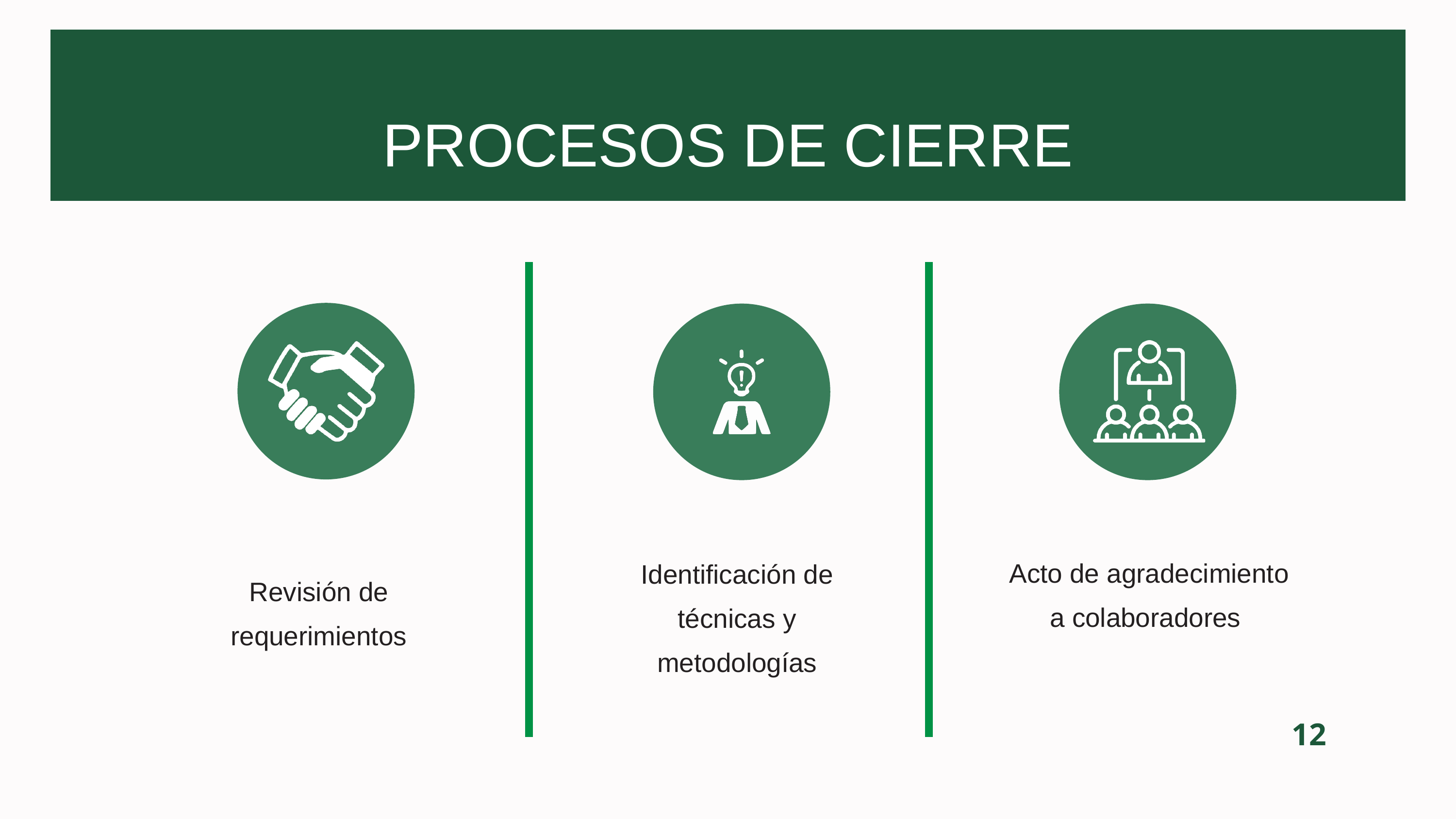

PROCESOS DE CIERRE

Acto de agradecimiento a colaboradores
Identificación de técnicas y metodologías
Revisión de requerimientos
12